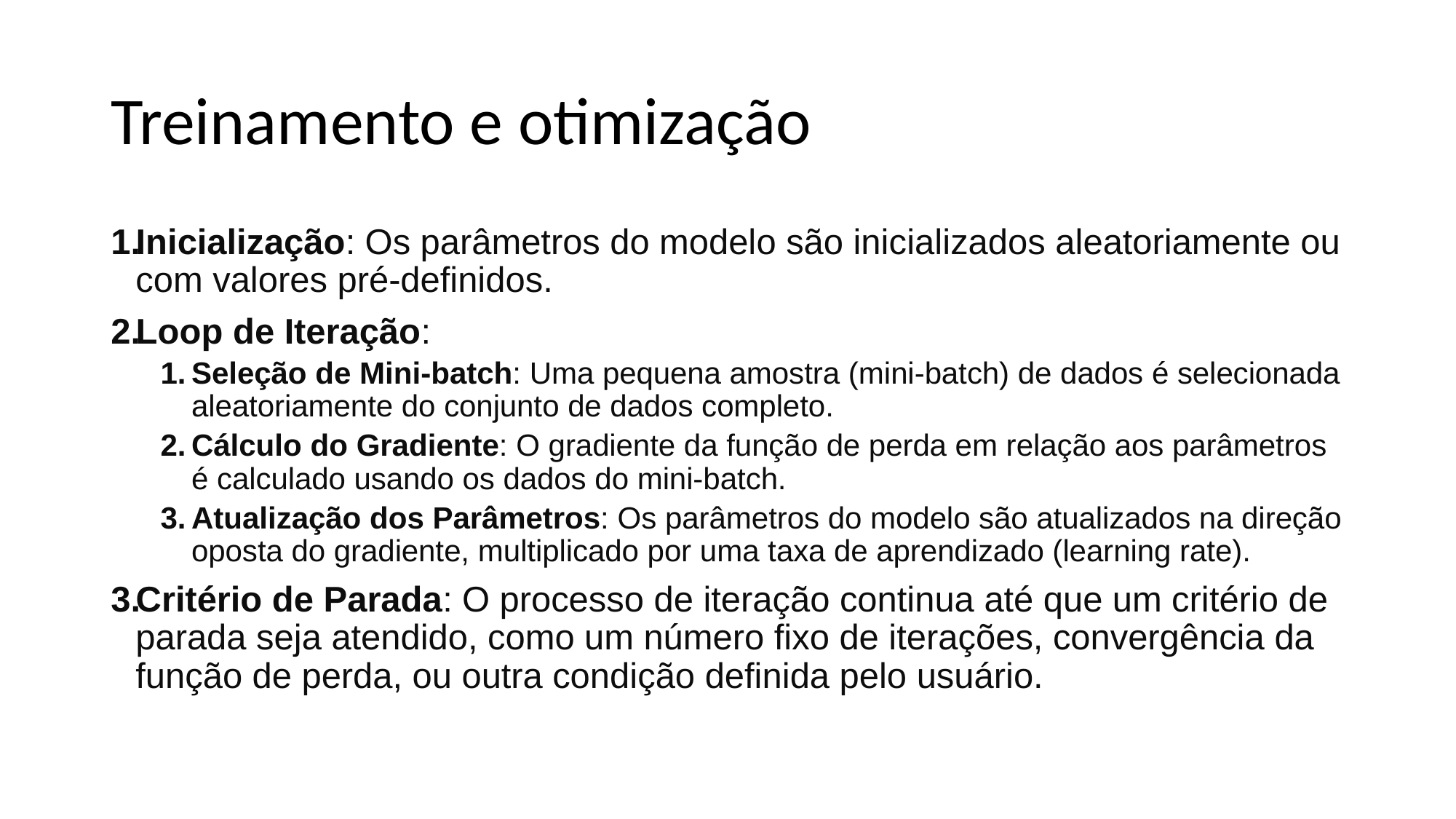

# Treinamento e otimização
Inicialização: Os parâmetros do modelo são inicializados aleatoriamente ou com valores pré-definidos.
Loop de Iteração:
Seleção de Mini-batch: Uma pequena amostra (mini-batch) de dados é selecionada aleatoriamente do conjunto de dados completo.
Cálculo do Gradiente: O gradiente da função de perda em relação aos parâmetros é calculado usando os dados do mini-batch.
Atualização dos Parâmetros: Os parâmetros do modelo são atualizados na direção oposta do gradiente, multiplicado por uma taxa de aprendizado (learning rate).
Critério de Parada: O processo de iteração continua até que um critério de parada seja atendido, como um número fixo de iterações, convergência da função de perda, ou outra condição definida pelo usuário.